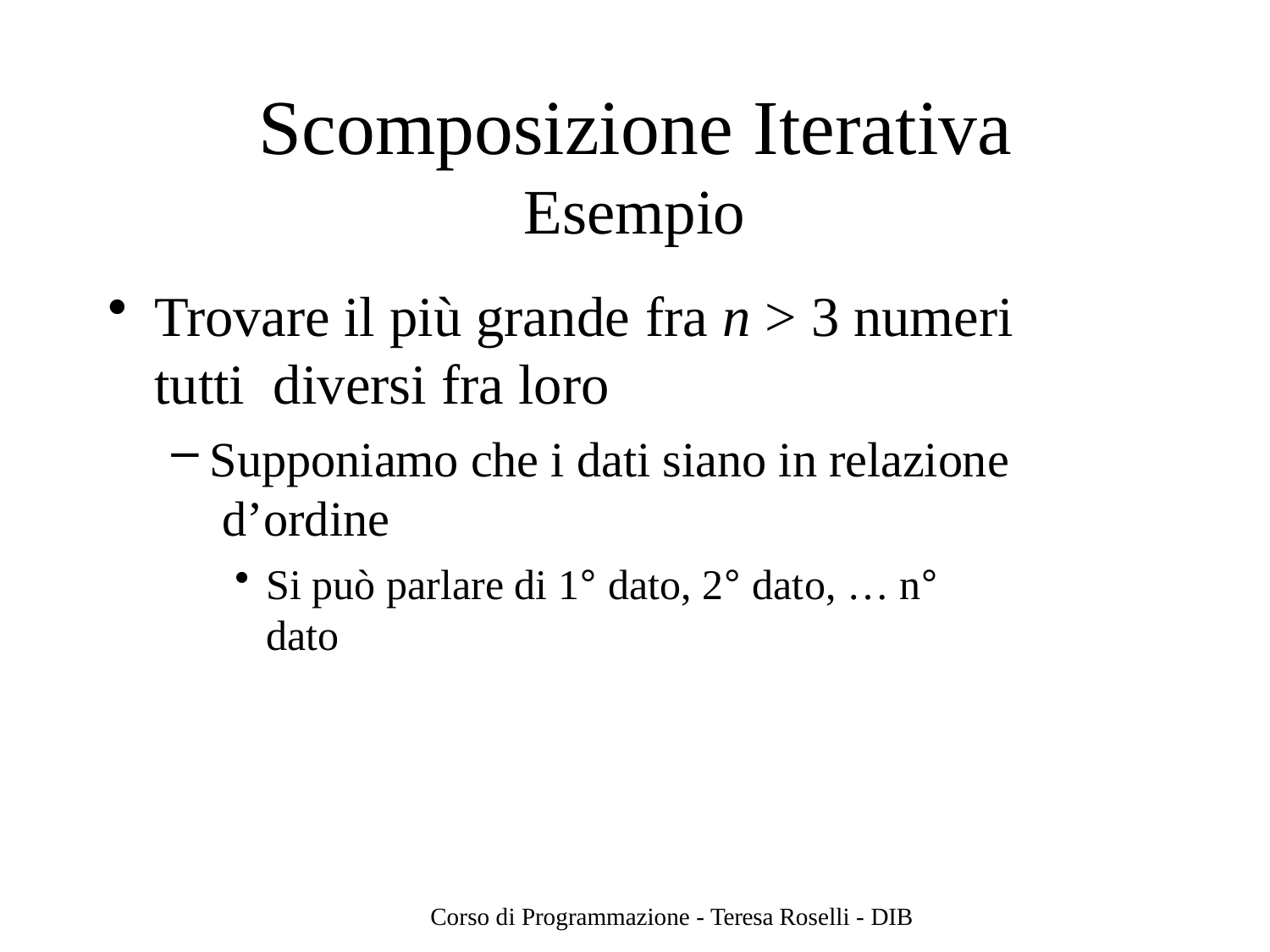

# Scomposizione Iterativa
Esempio
Trovare il più grande fra n > 3 numeri tutti  diversi fra loro
Supponiamo che i dati siano in relazione  d’ordine
Si può parlare di 1° dato, 2° dato, … n° dato
Corso di Programmazione - Teresa Roselli - DIB